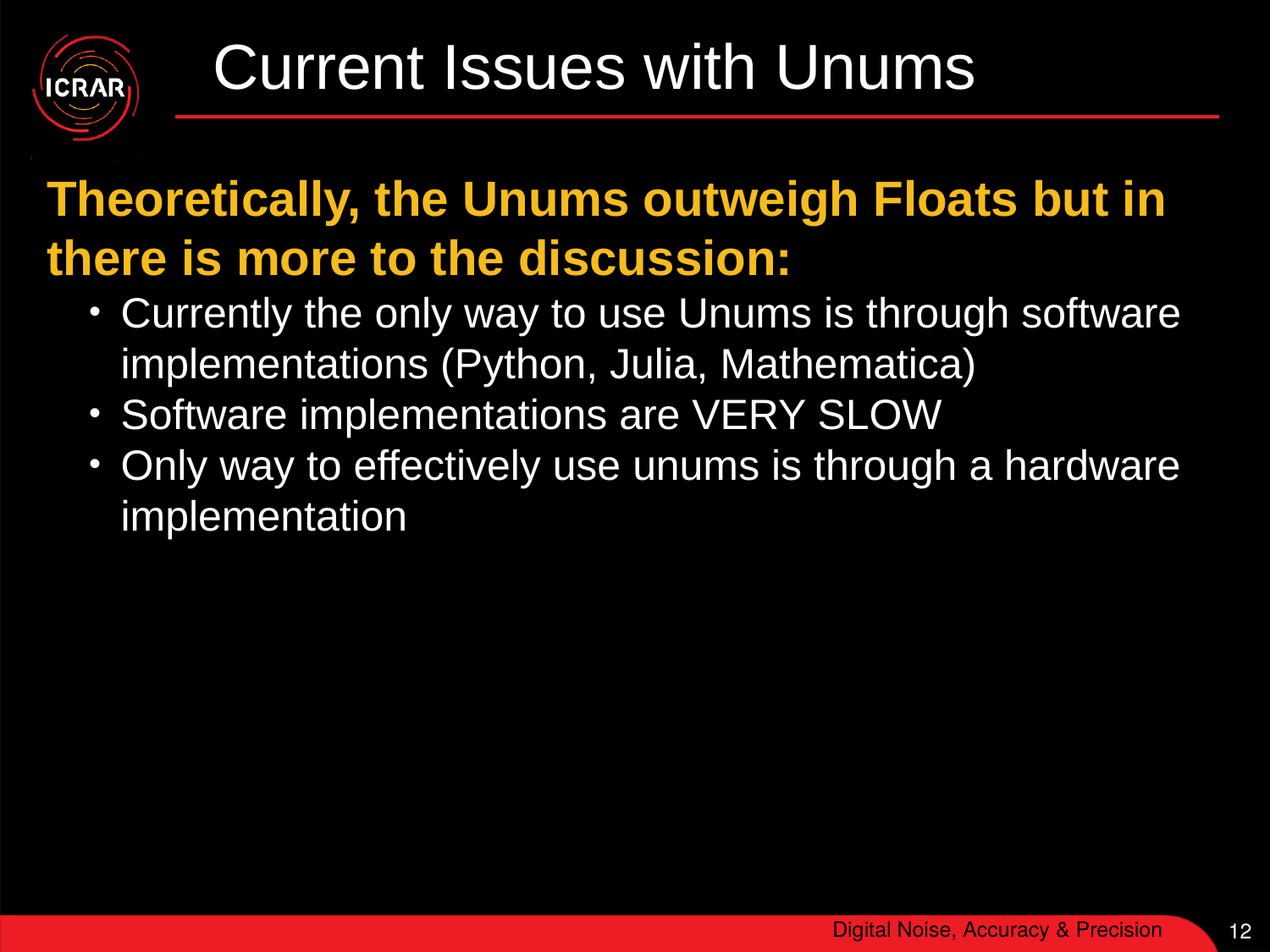

# Current Issues with Unums
Theoretically, the Unums outweigh Floats but in there is more to the discussion:
Currently the only way to use Unums is through software implementations (Python, Julia, Mathematica)
Software implementations are VERY SLOW
Only way to effectively use unums is through a hardware implementation

Digital Noise, Accuracy & Precision